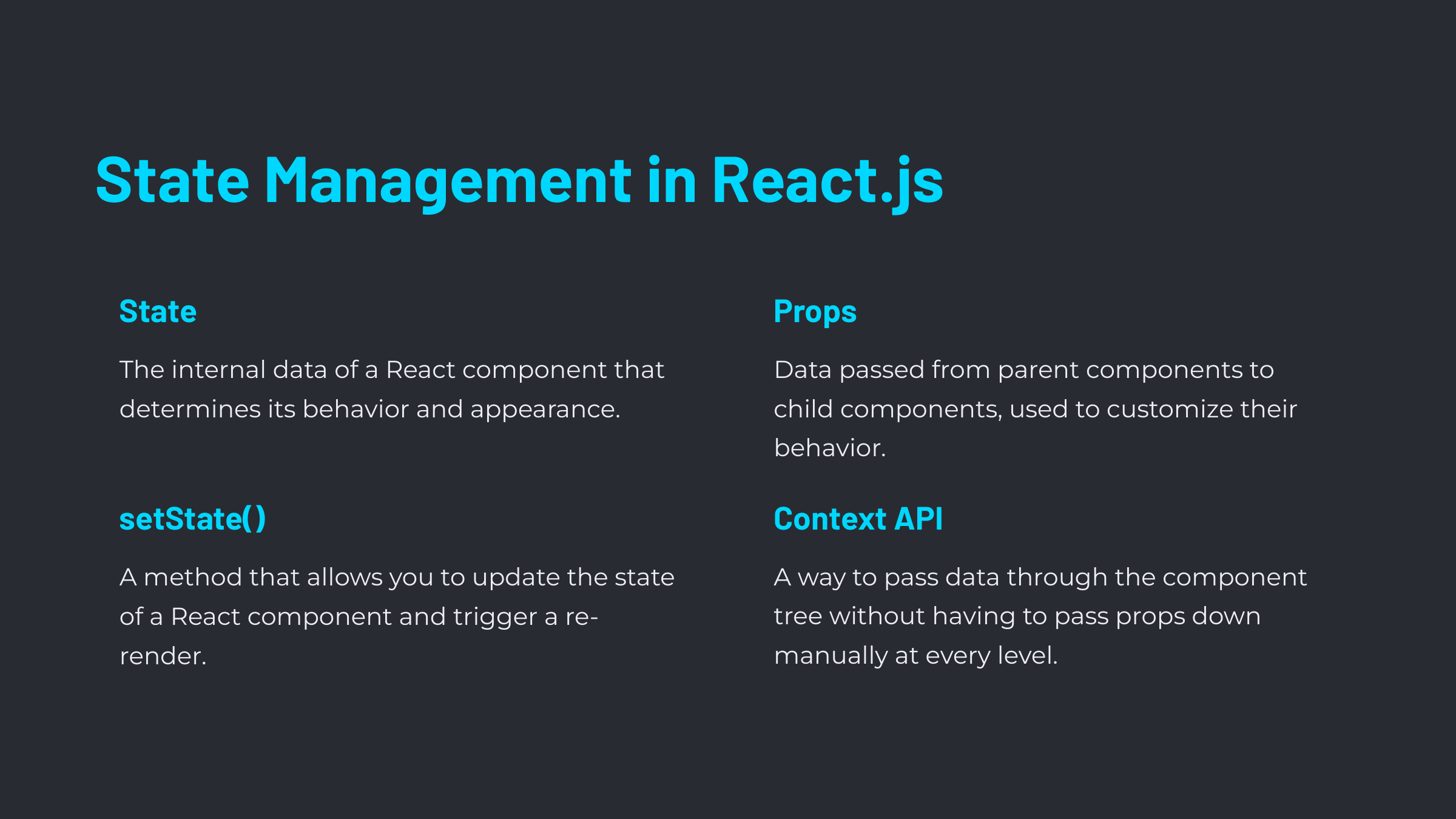

State Management in React.js

State
Props
The internal data of a React component that determines its behavior and appearance.
Data passed from parent components to child components, used to customize their behavior.

setState()
Context API
A method that allows you to update the state of a React component and trigger a re-render.
A way to pass data through the component tree without having to pass props down manually at every level.